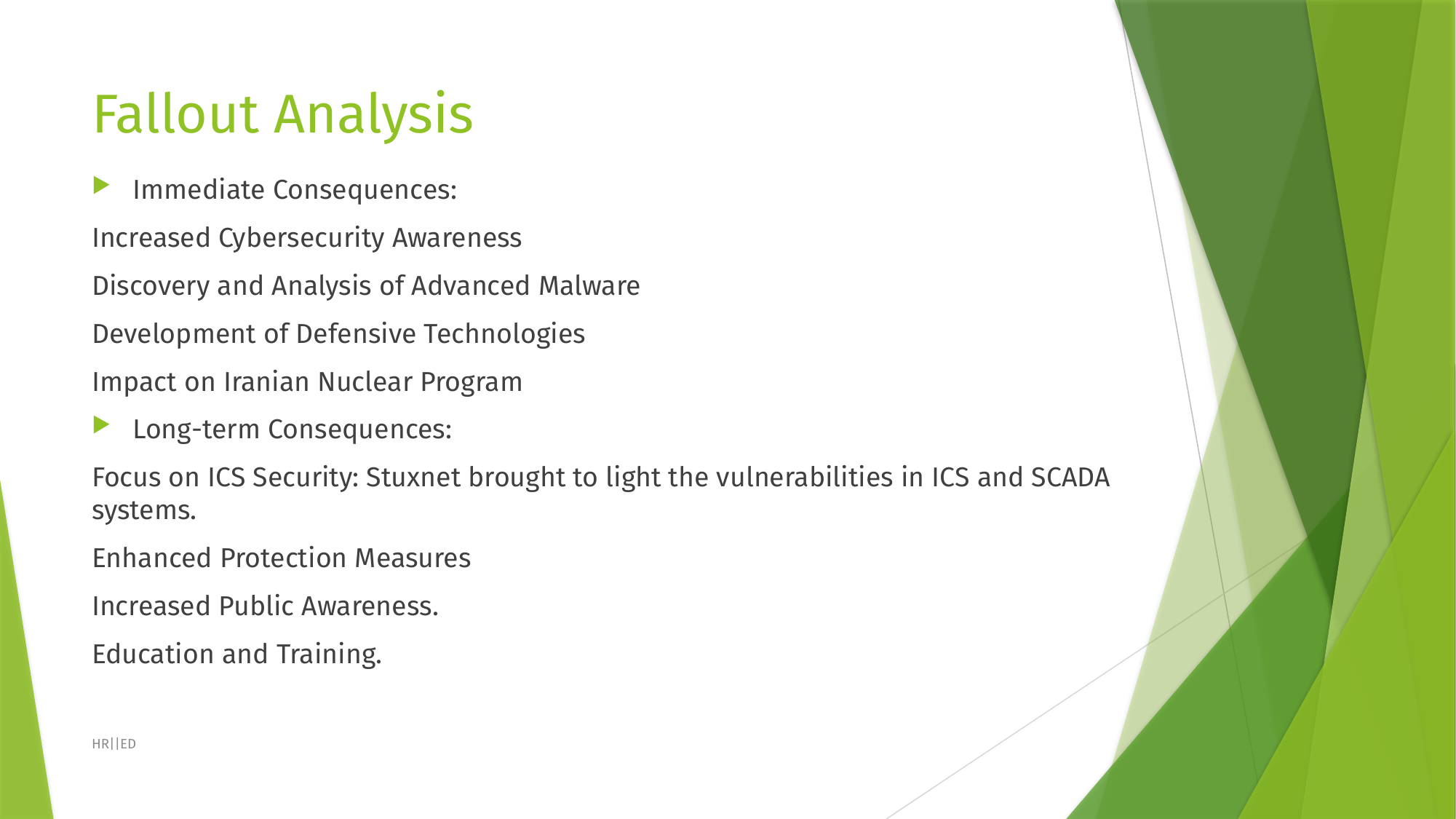

# Fallout Analysis
Immediate Consequences:
Increased Cybersecurity Awareness
Discovery and Analysis of Advanced Malware
Development of Defensive Technologies
Impact on Iranian Nuclear Program
Long-term Consequences:
Focus on ICS Security: Stuxnet brought to light the vulnerabilities in ICS and SCADA systems.
Enhanced Protection Measures
Increased Public Awareness.
Education and Training.

HR||ED